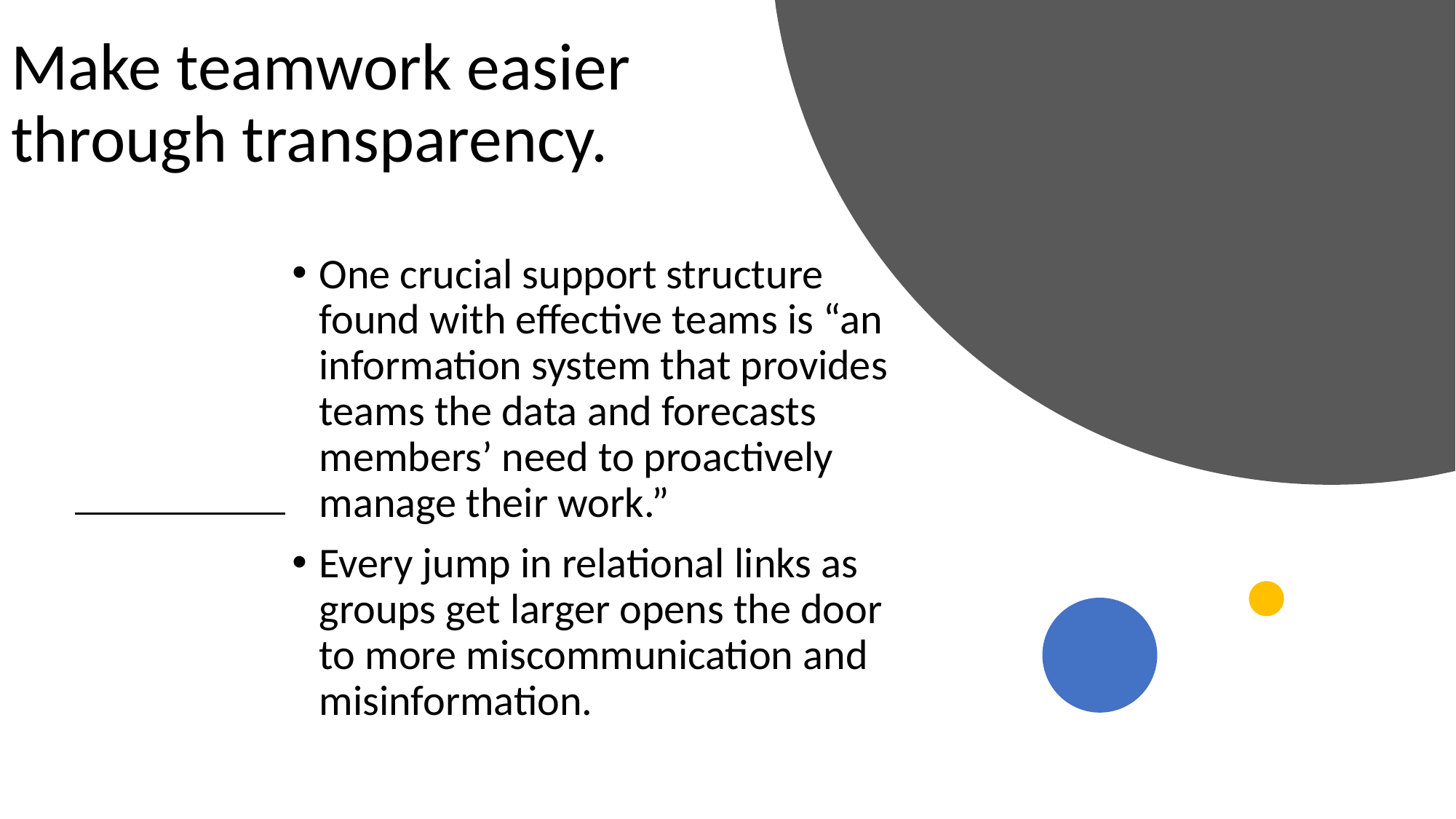

# Make teamwork easier through transparency.

One crucial support structure found with effective teams is “an information system that provides teams the data and forecasts members’ need to proactively manage their work.”
Every jump in relational links as groups get larger opens the door to more miscommunication and misinformation.